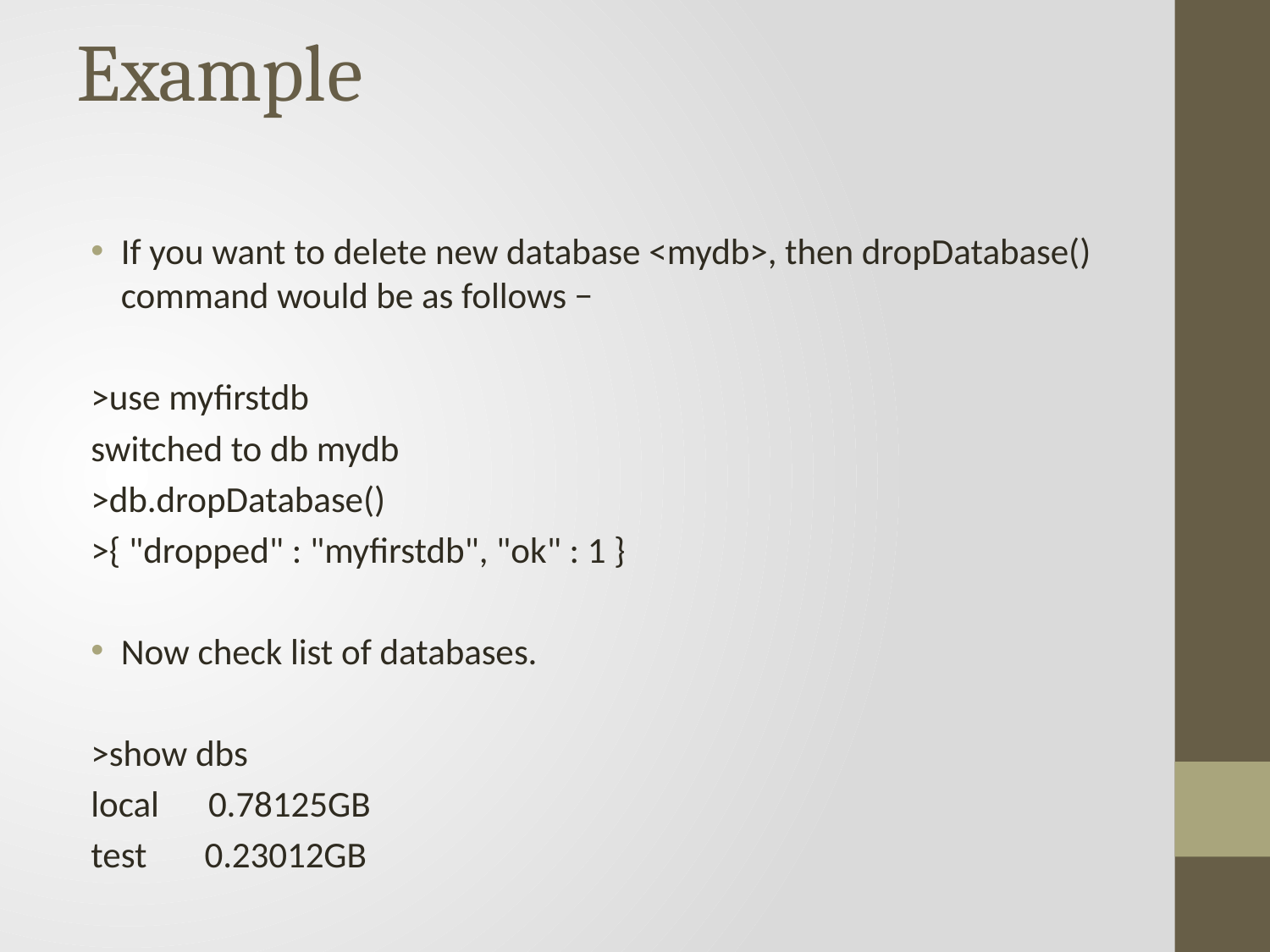

# Example
If you want to delete new database <mydb>, then dropDatabase() command would be as follows −

>use myfirstdb
switched to db mydb
>db.dropDatabase()
>{ "dropped" : "myfirstdb", "ok" : 1 }

Now check list of databases.

>show dbs
local      0.78125GB
test       0.23012GB